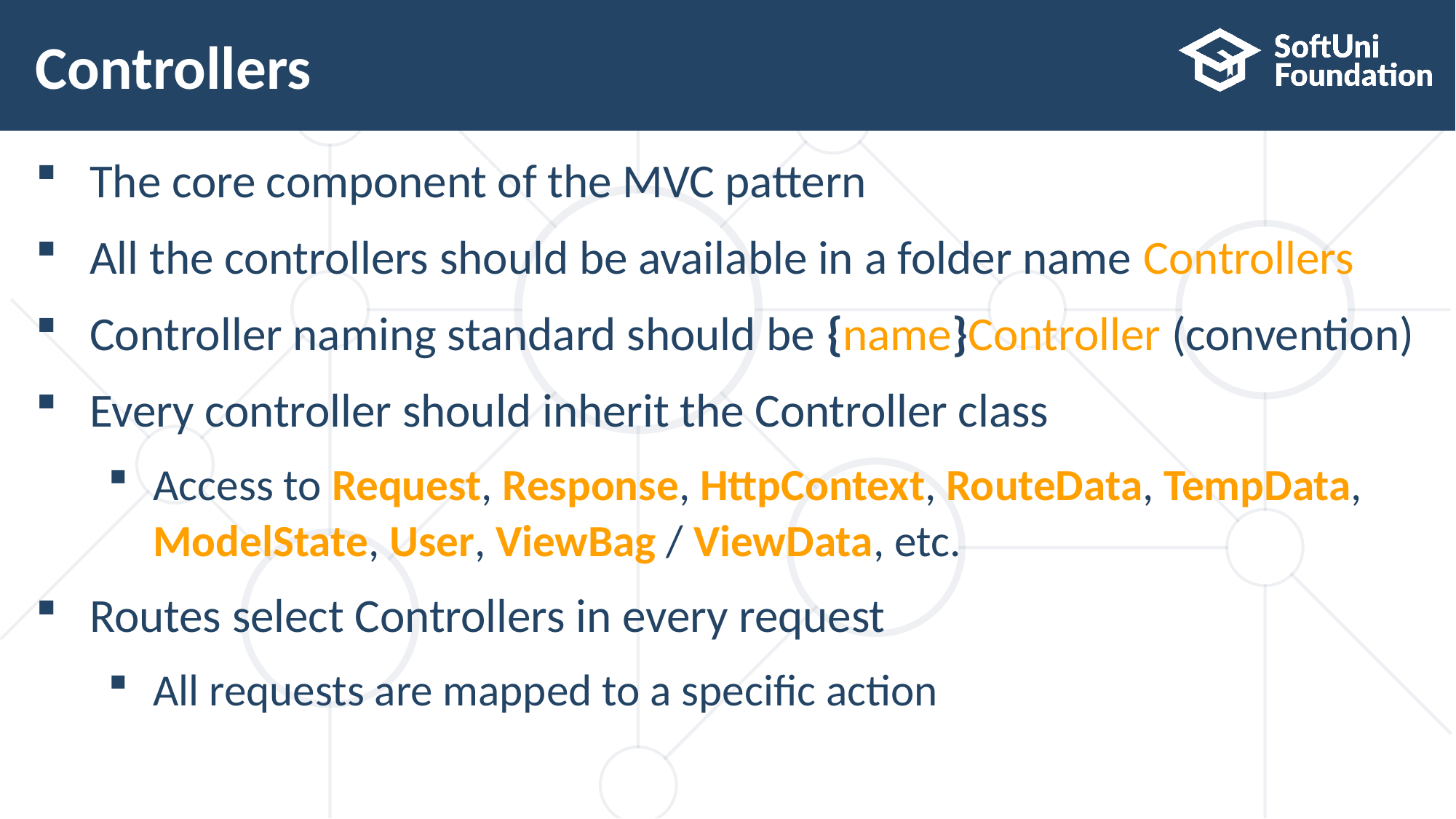

# Controllers
The core component of the MVC pattern
All the controllers should be available in a folder name Controllers
Controller naming standard should be {name}Controller (convention)
Every controller should inherit the Controller class
Access to Request, Response, HttpContext, RouteData, TempData,
ModelState, User, ViewBag / ViewData, etc.
Routes select Controllers in every request
All requests are mapped to a specific action